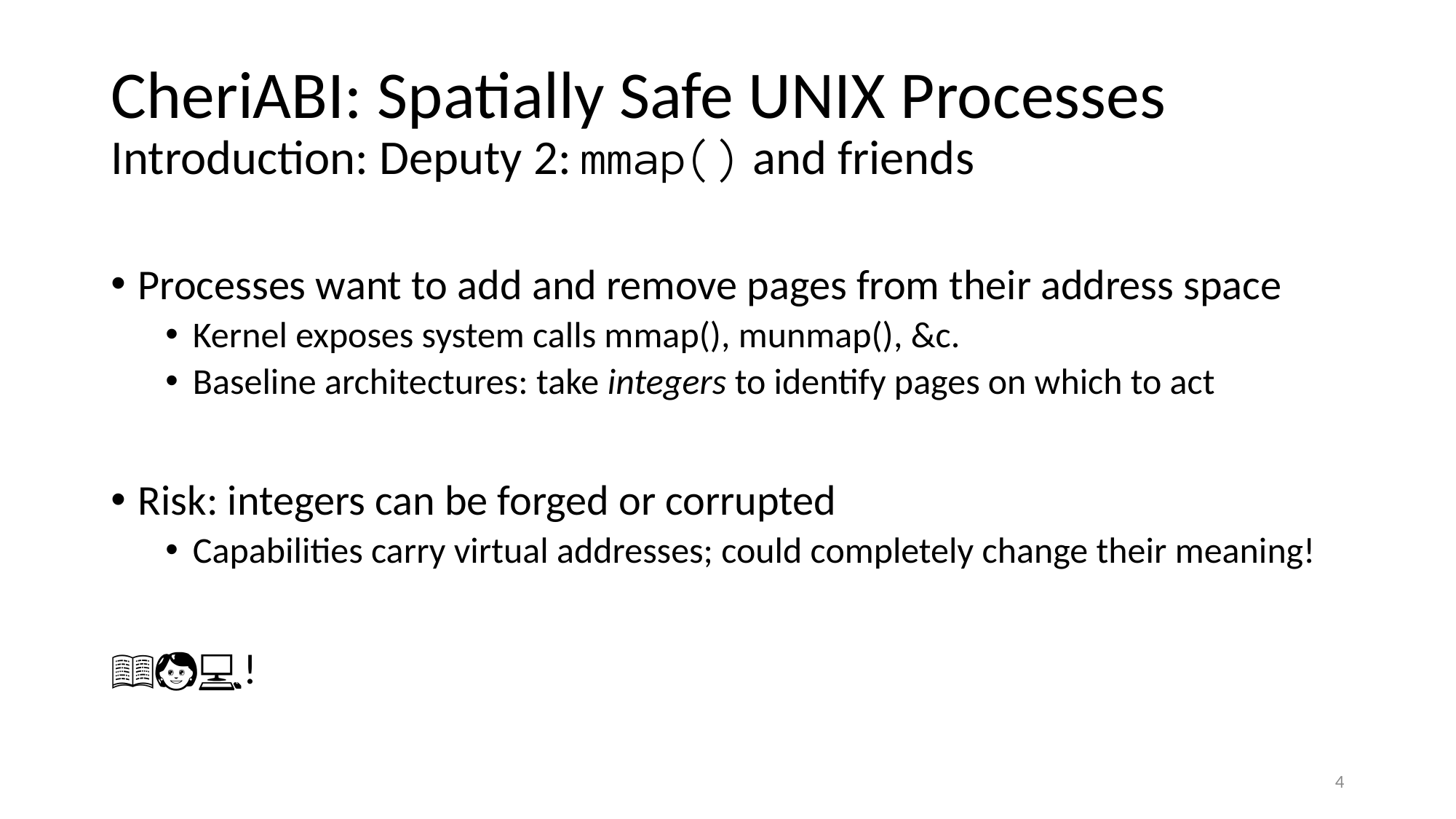

# CheriABI: Spatially Safe UNIX Processes Introduction: Deputy 2: mmap() and friends
Processes want to add and remove pages from their address space
Kernel exposes system calls mmap(), munmap(), &c.
Baseline architectures: take integers to identify pages on which to act

Risk: integers can be forged or corrupted
Capabilities carry virtual addresses; could completely change their meaning!

📖👩‍💻!
4